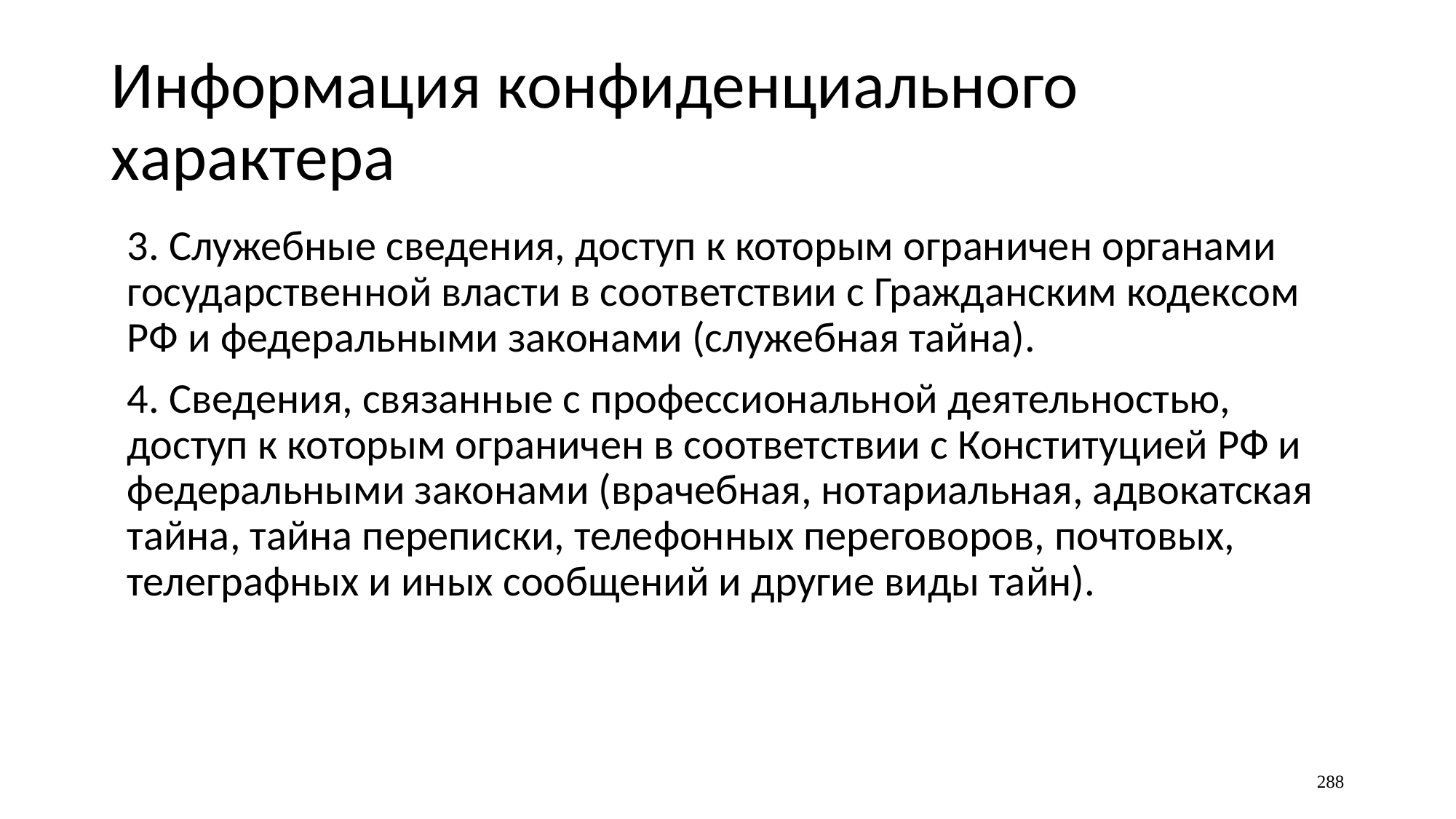

# Информация конфиденциального характера
3. Служебные сведения, доступ к которым ограничен органами государственной власти в соответствии с Гражданским кодексом РФ и федеральными законами (служебная тайна).
4. Сведения, связанные с профессиональной деятельностью, доступ к которым ограничен в соответствии с Конституцией РФ и федеральными законами (врачебная, нотариальная, адвокатская тайна, тайна переписки, телефонных переговоров, почтовых, телеграфных и иных сообщений и другие виды тайн).

288